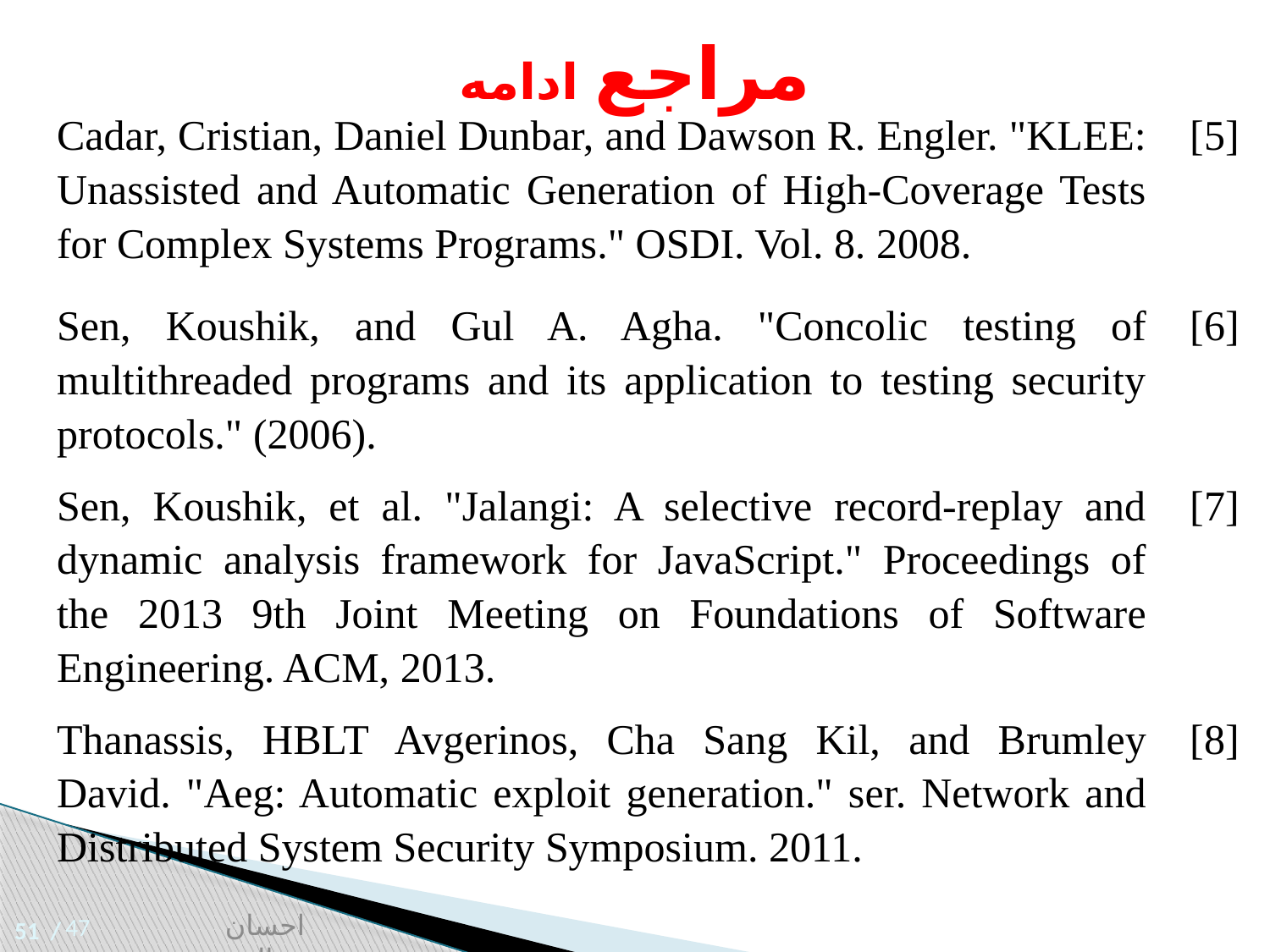

مراجع ادامه
| Cadar, Cristian, Daniel Dunbar, and Dawson R. Engler. "KLEE: Unassisted and Automatic Generation of High-Coverage Tests for Complex Systems Programs." OSDI. Vol. 8. 2008. | [5] |
| --- | --- |
| Sen, Koushik, and Gul A. Agha. "Concolic testing of multithreaded programs and its application to testing security protocols." (2006). | [6] |
| Sen, Koushik, et al. "Jalangi: A selective record-replay and dynamic analysis framework for JavaScript." Proceedings of the 2013 9th Joint Meeting on Foundations of Software Engineering. ACM, 2013. | [7] |
| Thanassis, HBLT Avgerinos, Cha Sang Kil, and Brumley David. "Aeg: Automatic exploit generation." ser. Network and Distributed System Security Symposium. 2011. | [8] |
47
احسان عدالت